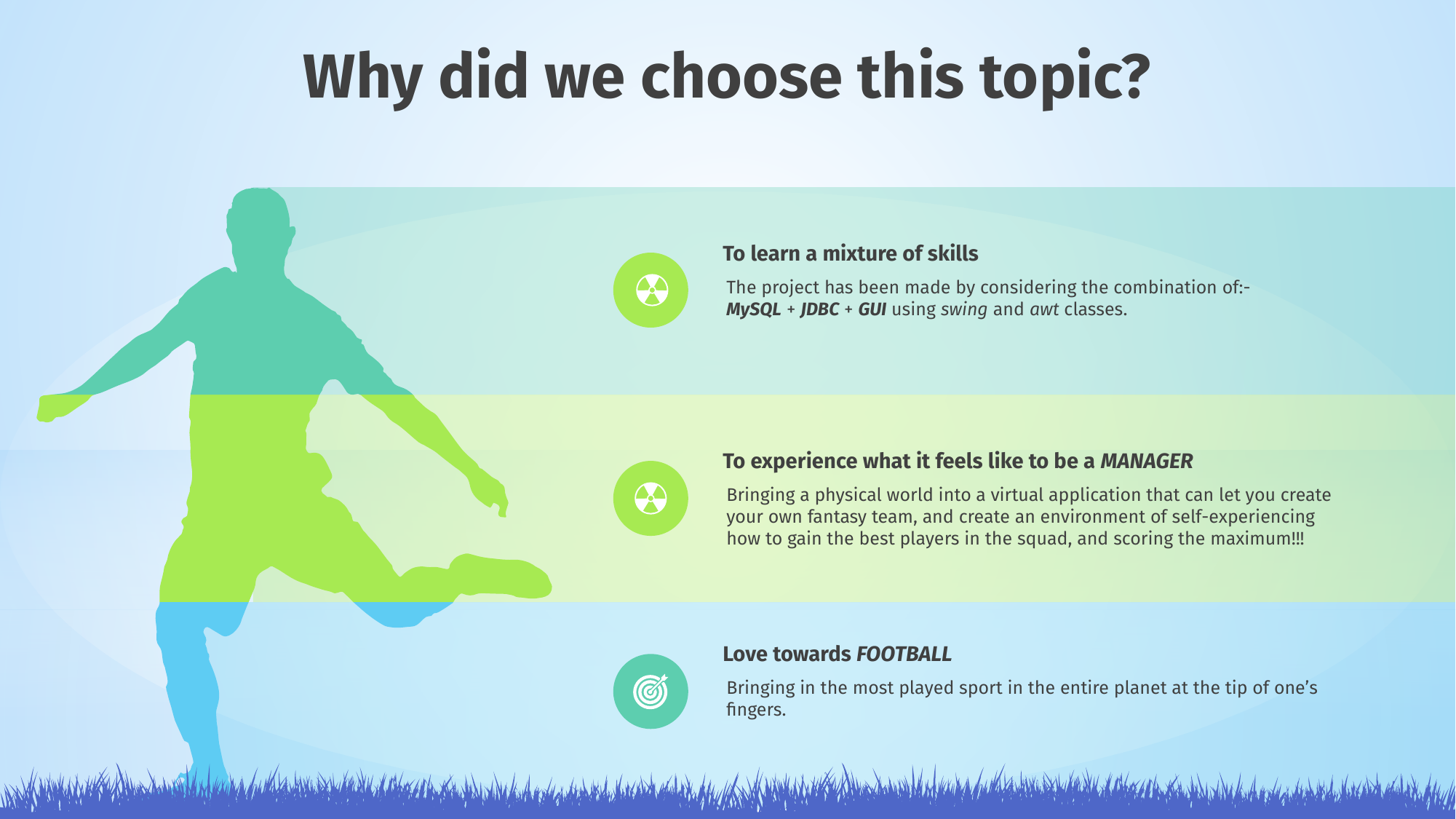

Why did we choose this topic?

To learn a mixture of skills
The project has been made by considering the combination of:-
MySQL + JDBC + GUI using swing and awt classes.

To experience what it feels like to be a MANAGER
Bringing a physical world into a virtual application that can let you create your own fantasy team, and create an environment of self-experiencing how to gain the best players in the squad, and scoring the maximum!!!

Love towards FOOTBALL
Bringing in the most played sport in the entire planet at the tip of one’s fingers.